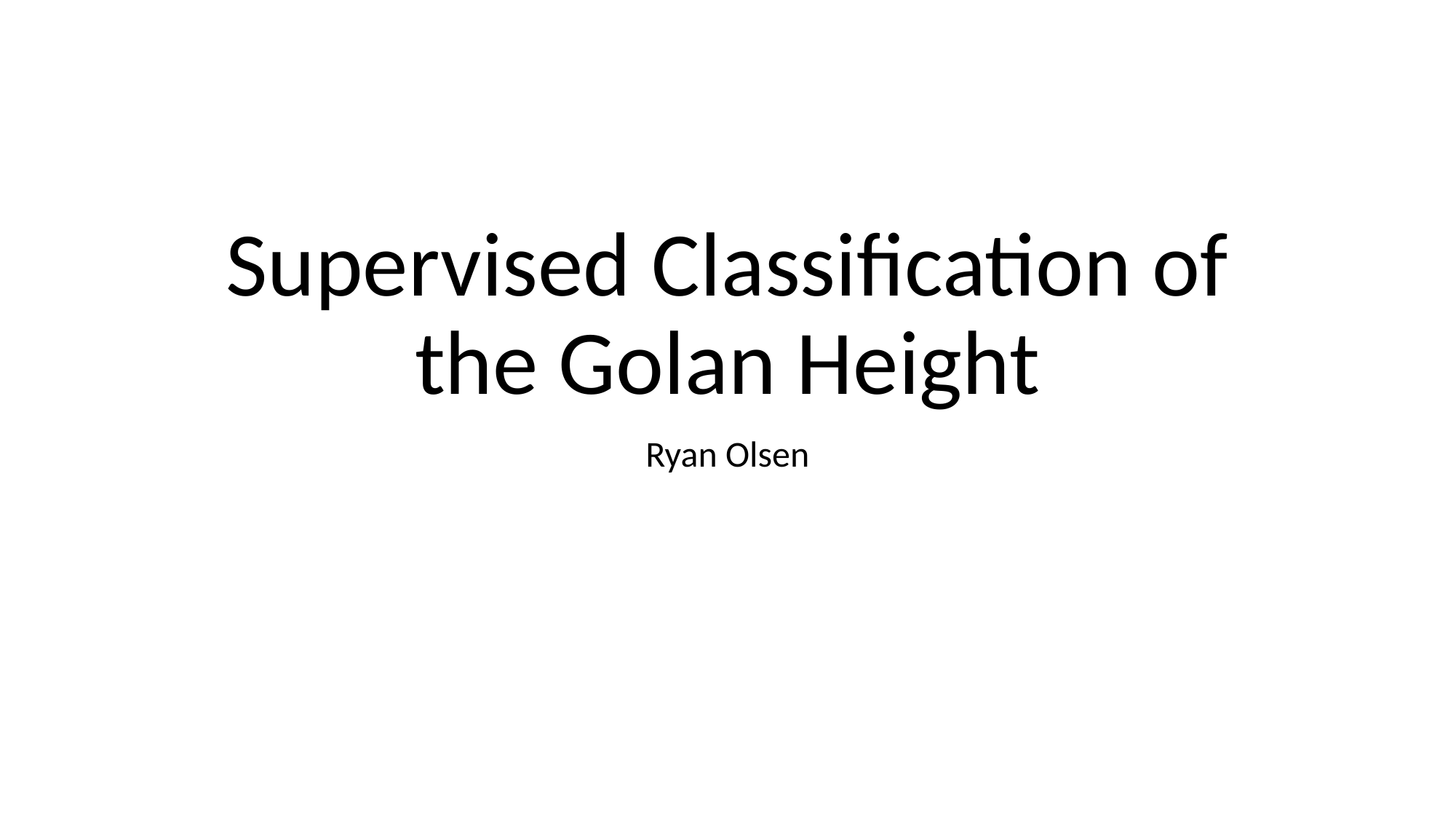

# Supervised Classification of the Golan Height
Ryan Olsen